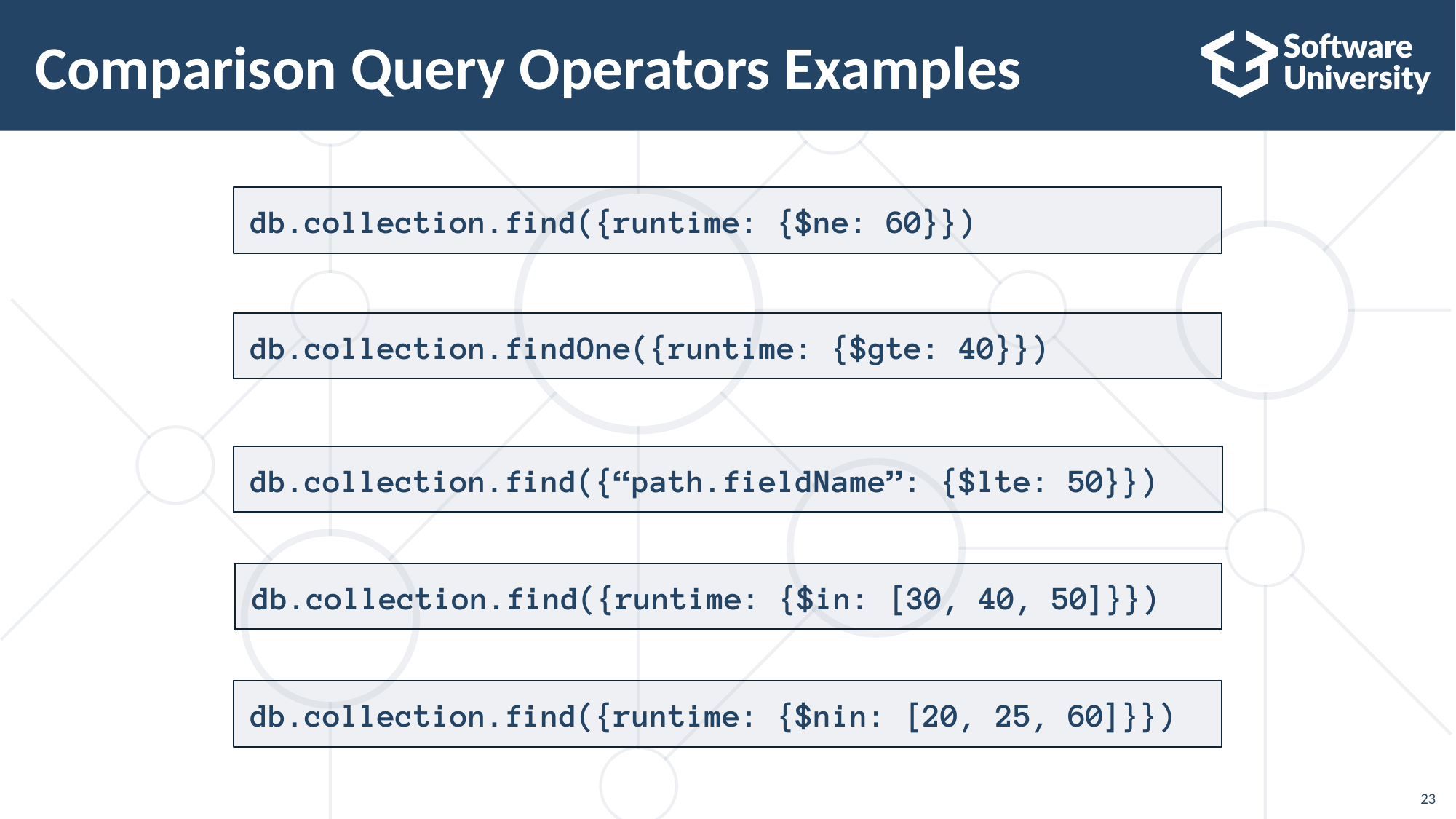

# Comparison Query Operators Examples
db.collection.find({runtime: {$ne: 60}})
db.collection.findOne({runtime: {$gte: 40}})
db.collection.find({“path.fieldName”: {$lte: 50}})
db.collection.find({runtime: {$in: [30, 40, 50]}})
db.collection.find({runtime: {$nin: [20, 25, 60]}})
23